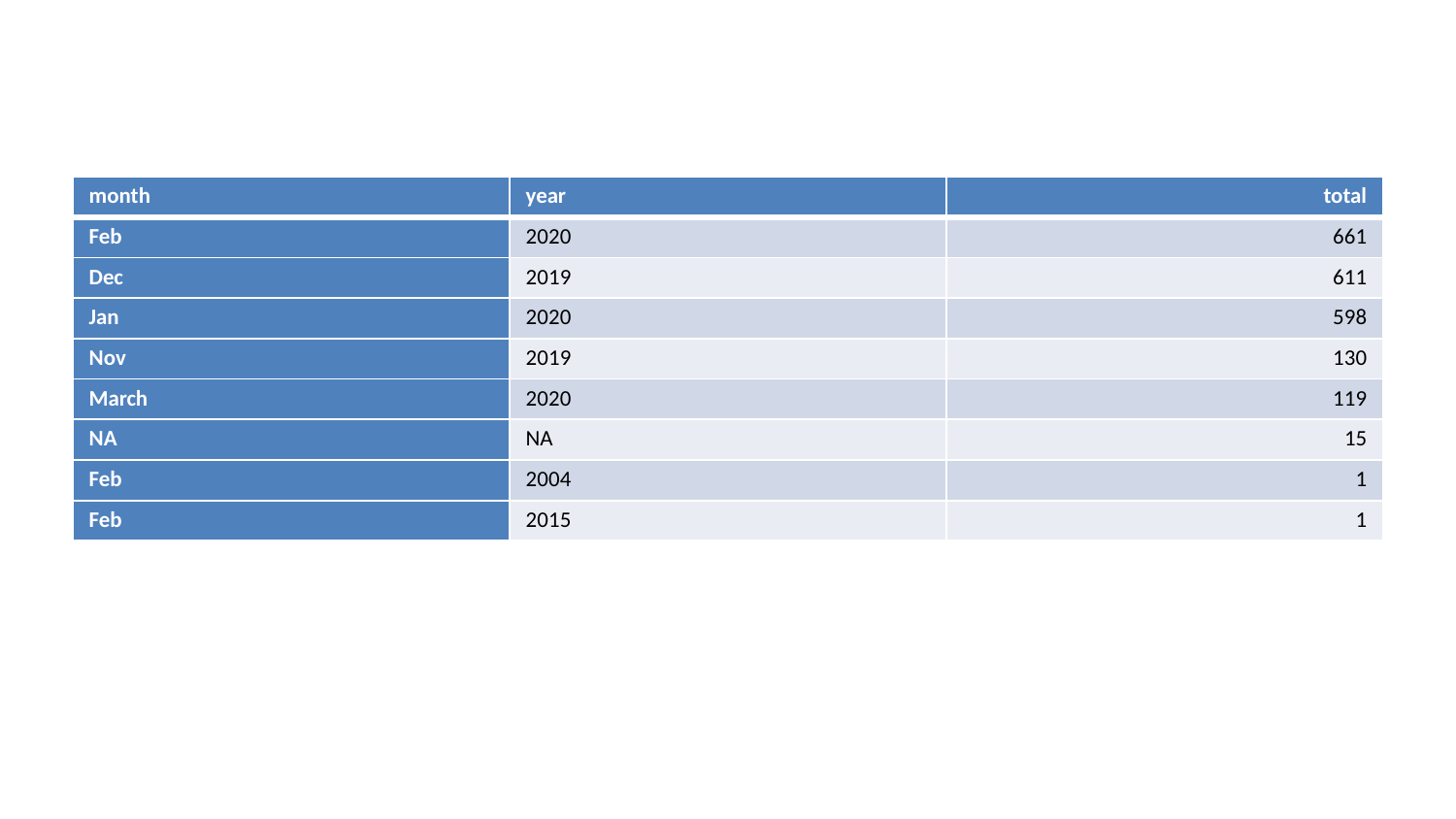

| month | year | total |
| --- | --- | --- |
| Feb | 2020 | 661 |
| Dec | 2019 | 611 |
| Jan | 2020 | 598 |
| Nov | 2019 | 130 |
| March | 2020 | 119 |
| NA | NA | 15 |
| Feb | 2004 | 1 |
| Feb | 2015 | 1 |